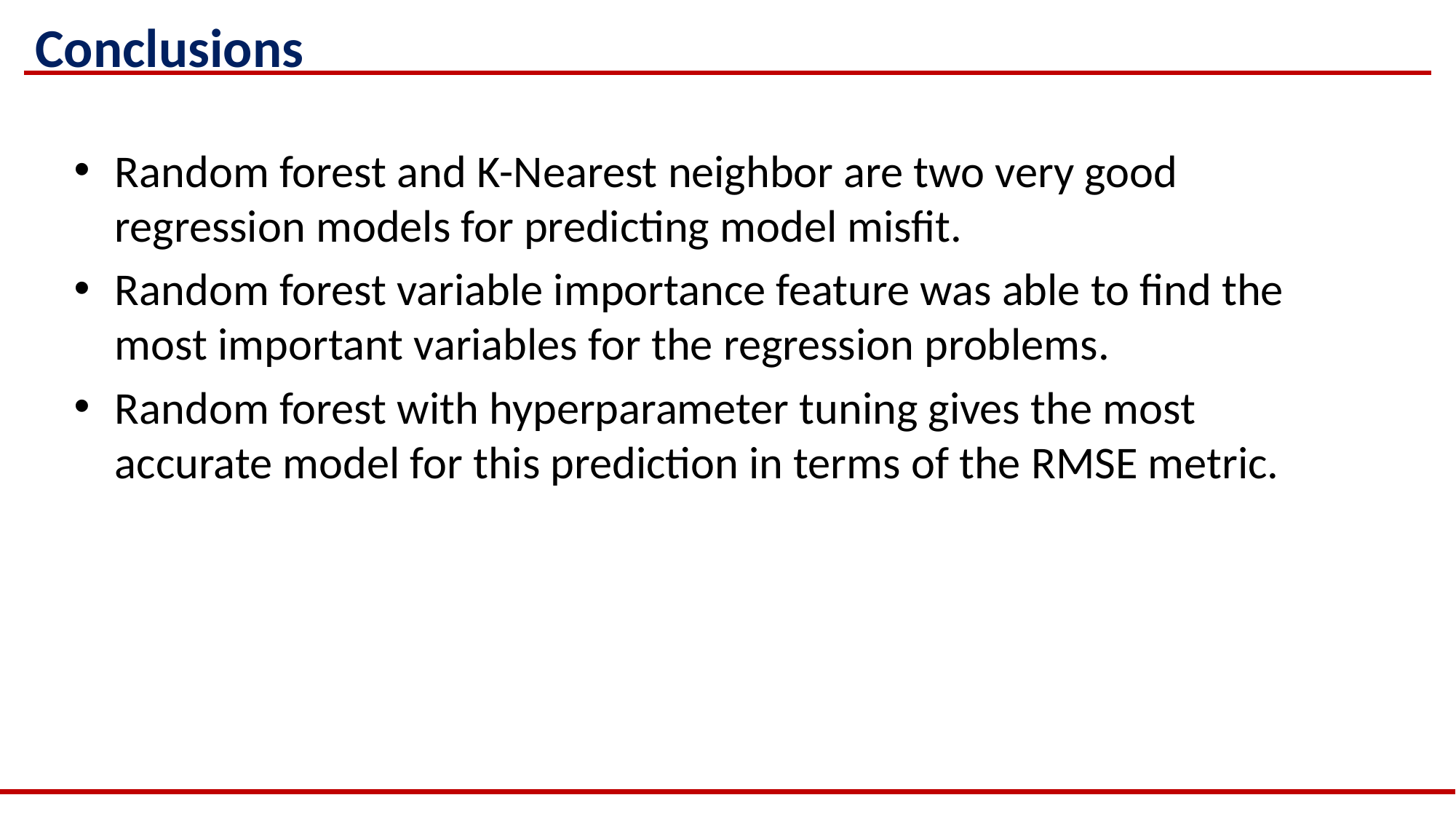

# Conclusions
Random forest and K-Nearest neighbor are two very good regression models for predicting model misfit.
Random forest variable importance feature was able to find the most important variables for the regression problems.
Random forest with hyperparameter tuning gives the most accurate model for this prediction in terms of the RMSE metric.